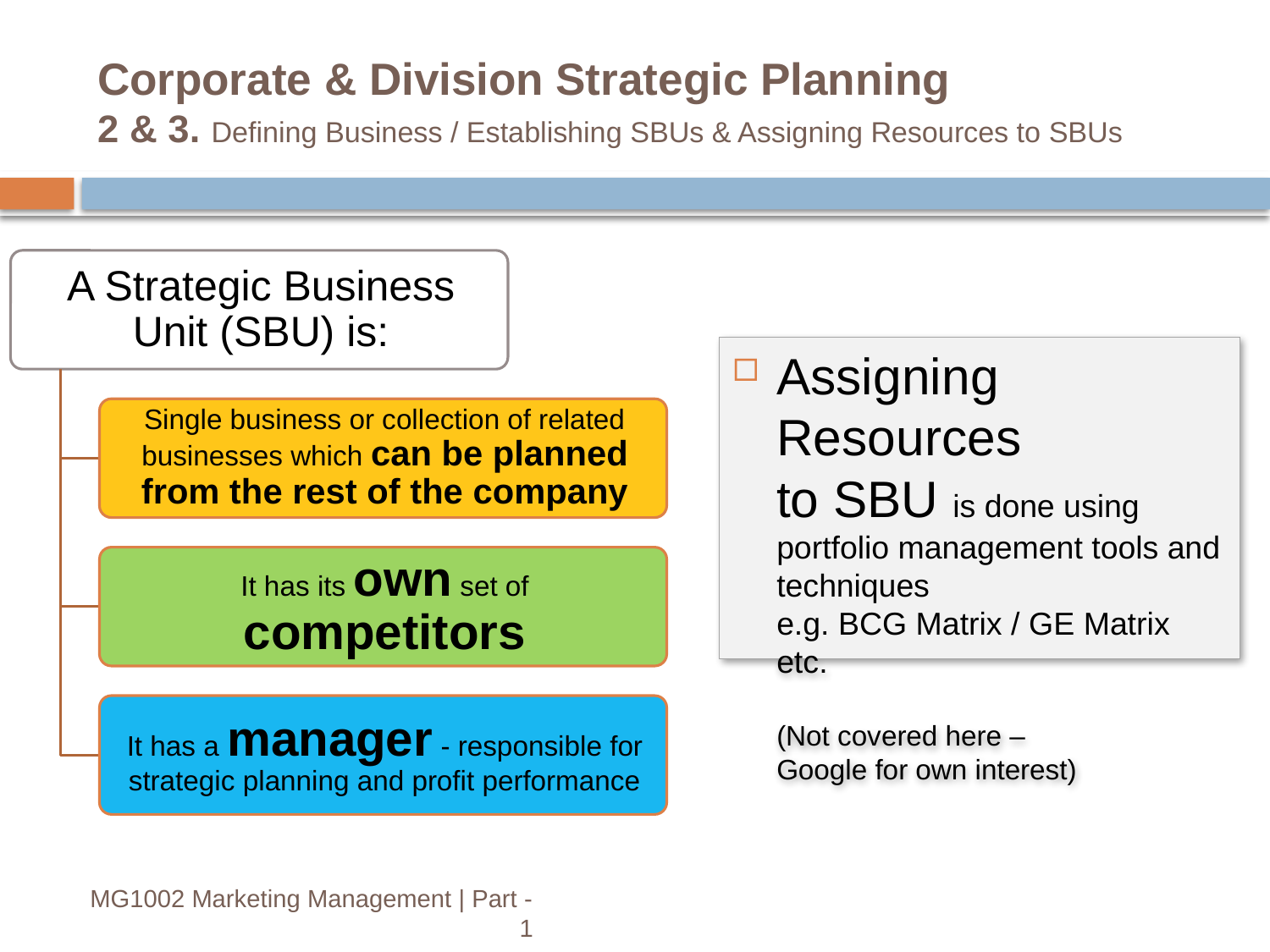

# Corporate & Division Strategic Planning 2 & 3. Defining Business / Establishing SBUs & Assigning Resources to SBUs
A Strategic Business Unit (SBU) is:
Single business or collection of related businesses which can be planned from the rest of the company
It has its own set of competitors
It has a manager - responsible for strategic planning and profit performance
Assigning Resources
to SBU is done using portfolio management tools and techniques
e.g. BCG Matrix / GE Matrix etc.
(Not covered here –
Google for own interest)
8
MG1002 Marketing Management | Part - 1